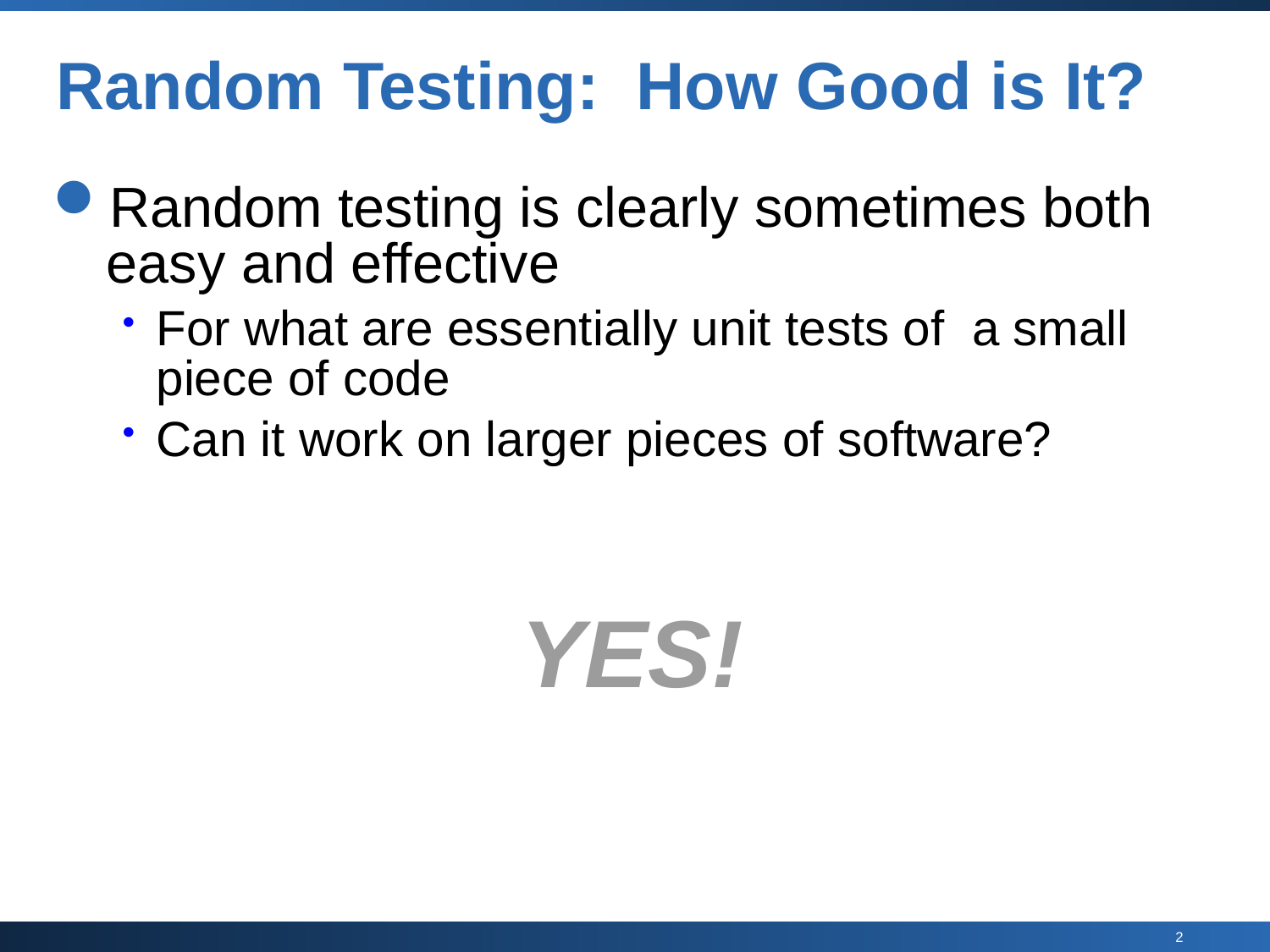

# Random Testing:  How Good is It?
Random testing is clearly sometimes both easy and effective
For what are essentially unit tests of  a small piece of code
Can it work on larger pieces of software?

YES!